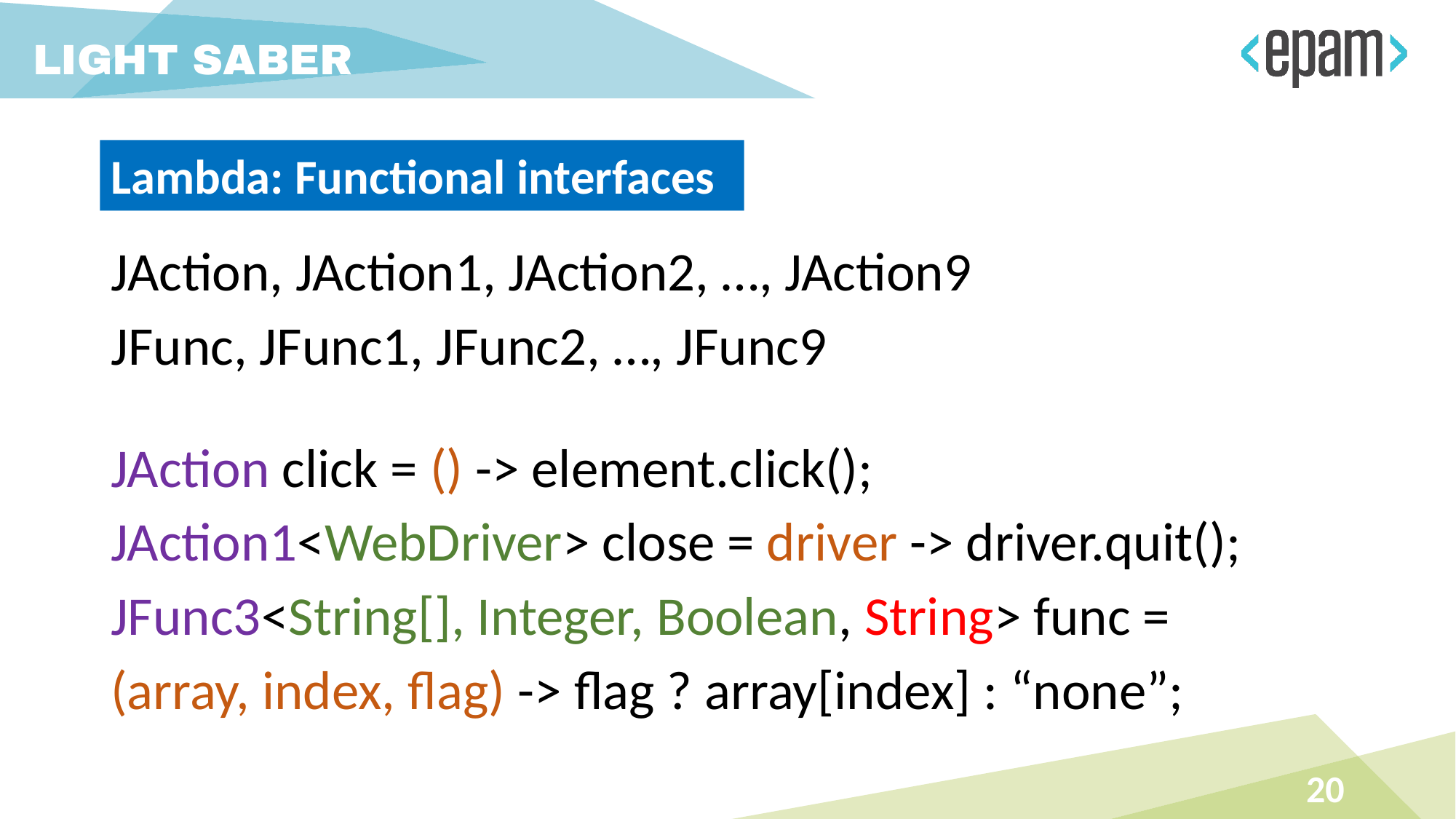

LIGHT SABER
Lambda: Functional interfaces
JAction, JAction1, JAction2, …, JAction9
JFunc, JFunc1, JFunc2, …, JFunc9
JAction click = () -> element.click();
JAction1<WebDriver> close = driver -> driver.quit();
JFunc3<String[], Integer, Boolean, String> func =
(array, index, flag) -> flag ? array[index] : “none”;
20